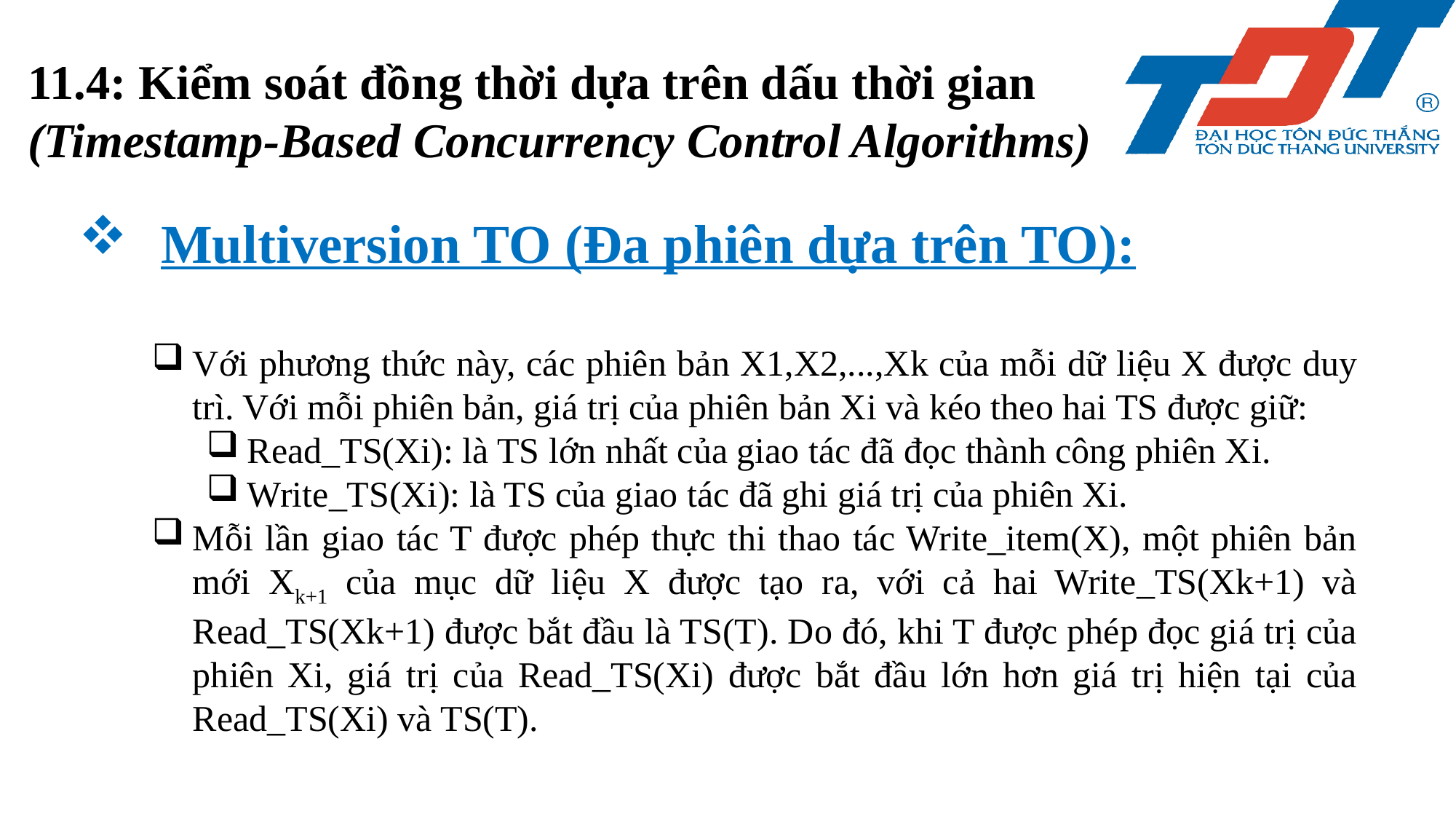

11.4: Kiểm soát đồng thời dựa trên dấu thời gian
(Timestamp-Based Concurrency Control Algorithms)
Multiversion TO (Đa phiên dựa trên TO):

Với phương thức này, các phiên bản X1,X2,...,Xk của mỗi dữ liệu X được duy trì. Với mỗi phiên bản, giá trị của phiên bản Xi và kéo theo hai TS được giữ:
Read_TS(Xi): là TS lớn nhất của giao tác đã đọc thành công phiên Xi.
Write_TS(Xi): là TS của giao tác đã ghi giá trị của phiên Xi.
Mỗi lần giao tác T được phép thực thi thao tác Write_item(X), một phiên bản mới Xk+1 của mục dữ liệu X được tạo ra, với cả hai Write_TS(Xk+1) và Read_TS(Xk+1) được bắt đầu là TS(T). Do đó, khi T được phép đọc giá trị của phiên Xi, giá trị của Read_TS(Xi) được bắt đầu lớn hơn giá trị hiện tại của Read_TS(Xi) và TS(T).